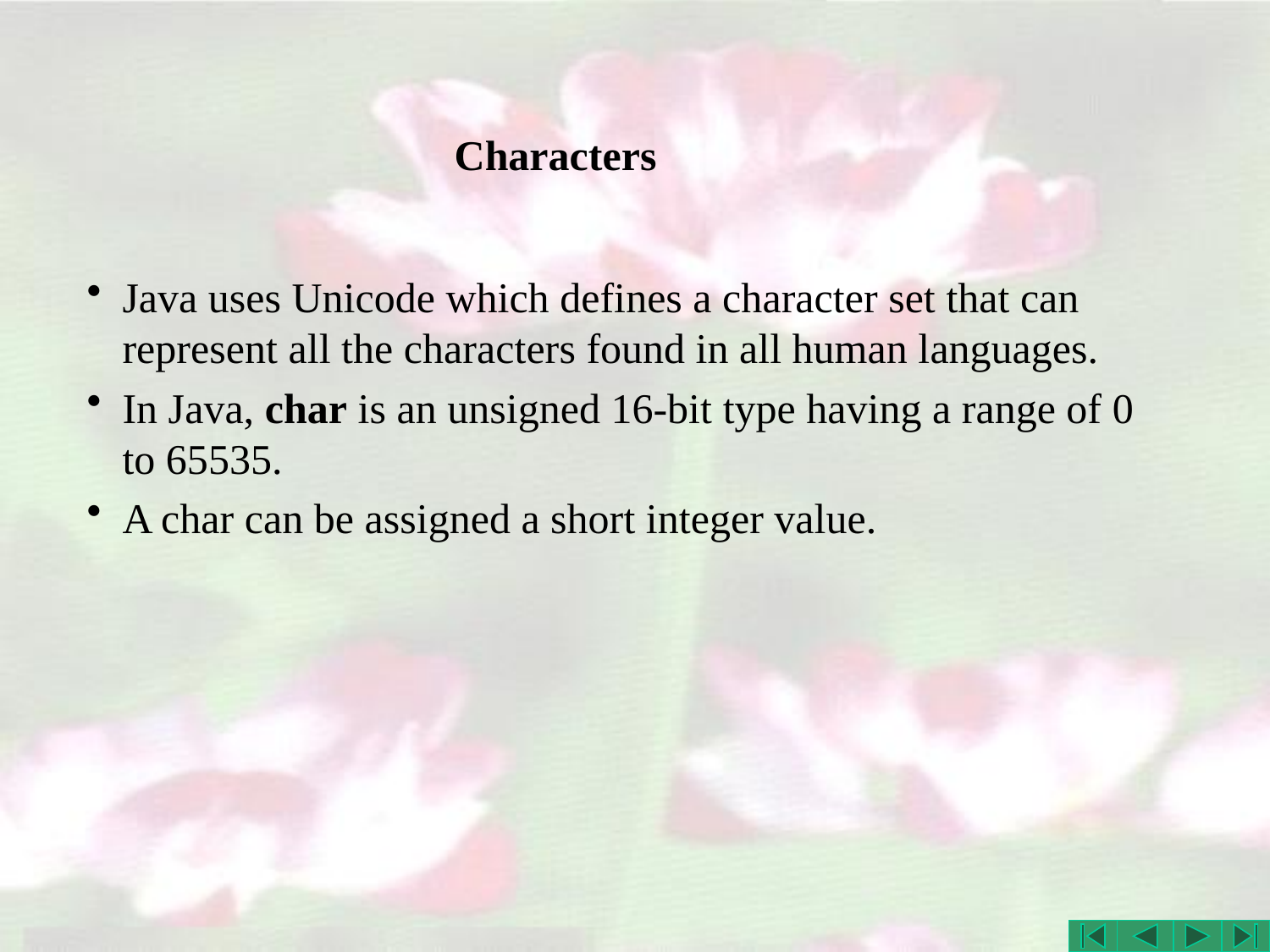

# Characters
Java uses Unicode which defines a character set that can represent all the characters found in all human languages.
In Java, char is an unsigned 16-bit type having a range of 0 to 65535.
A char can be assigned a short integer value.